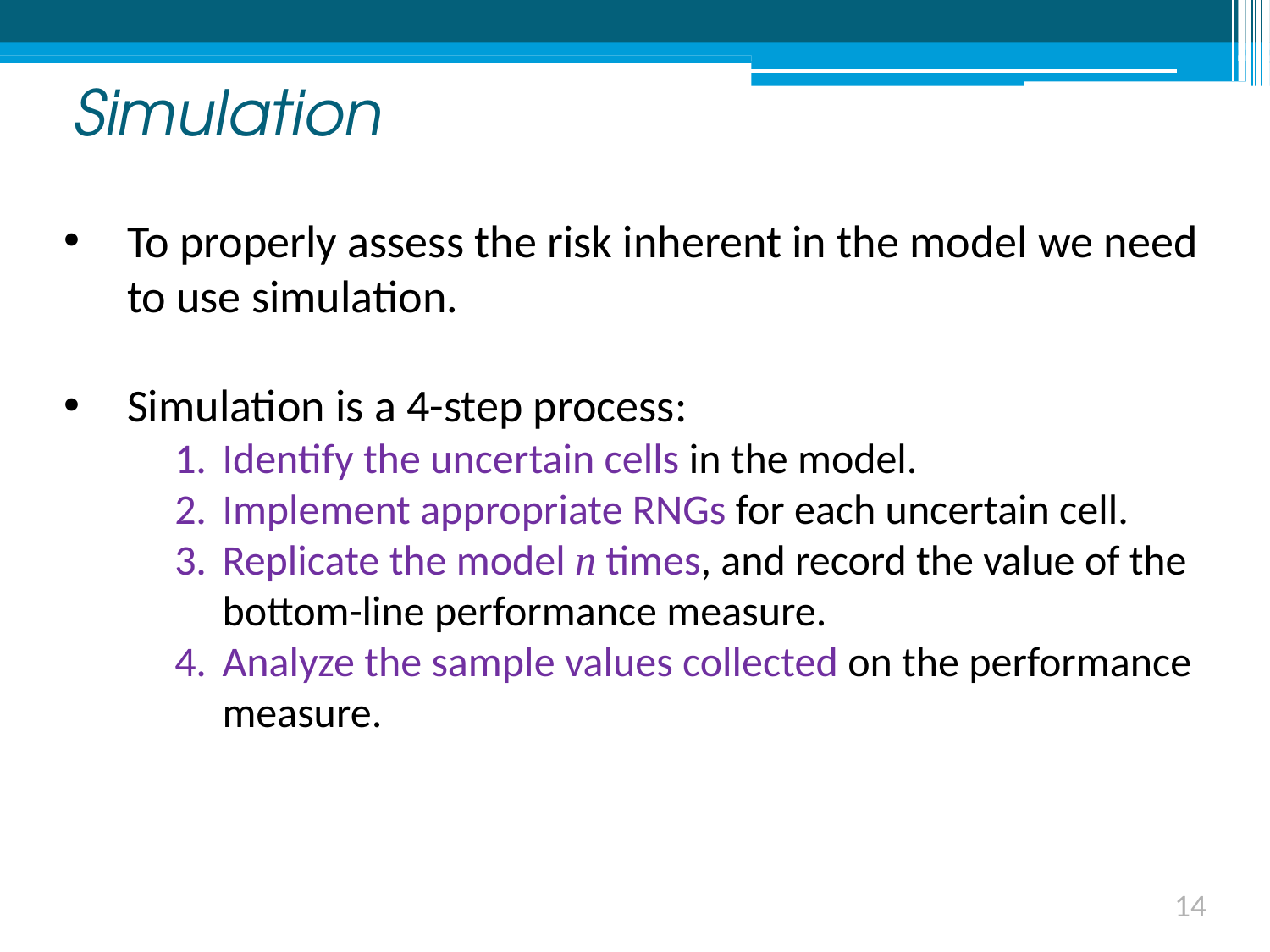

# Simulation
To properly assess the risk inherent in the model we need to use simulation.

Simulation is a 4-step process:
Identify the uncertain cells in the model.
Implement appropriate RNGs for each uncertain cell.
Replicate the model n times, and record the value of the bottom-line performance measure.
Analyze the sample values collected on the performance measure.
14